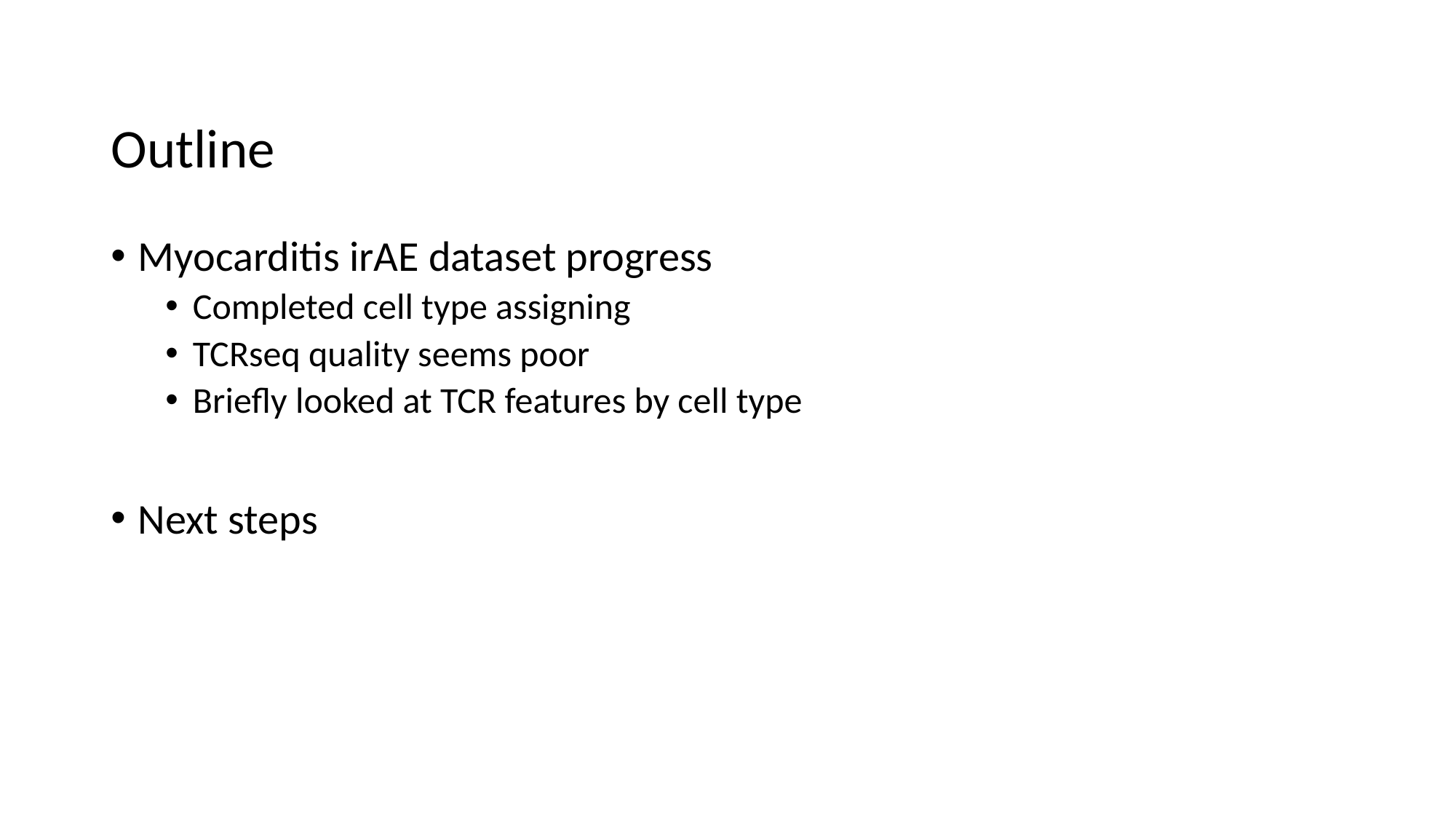

# Outline
Myocarditis irAE dataset progress
Completed cell type assigning
TCRseq quality seems poor
Briefly looked at TCR features by cell type

Next steps